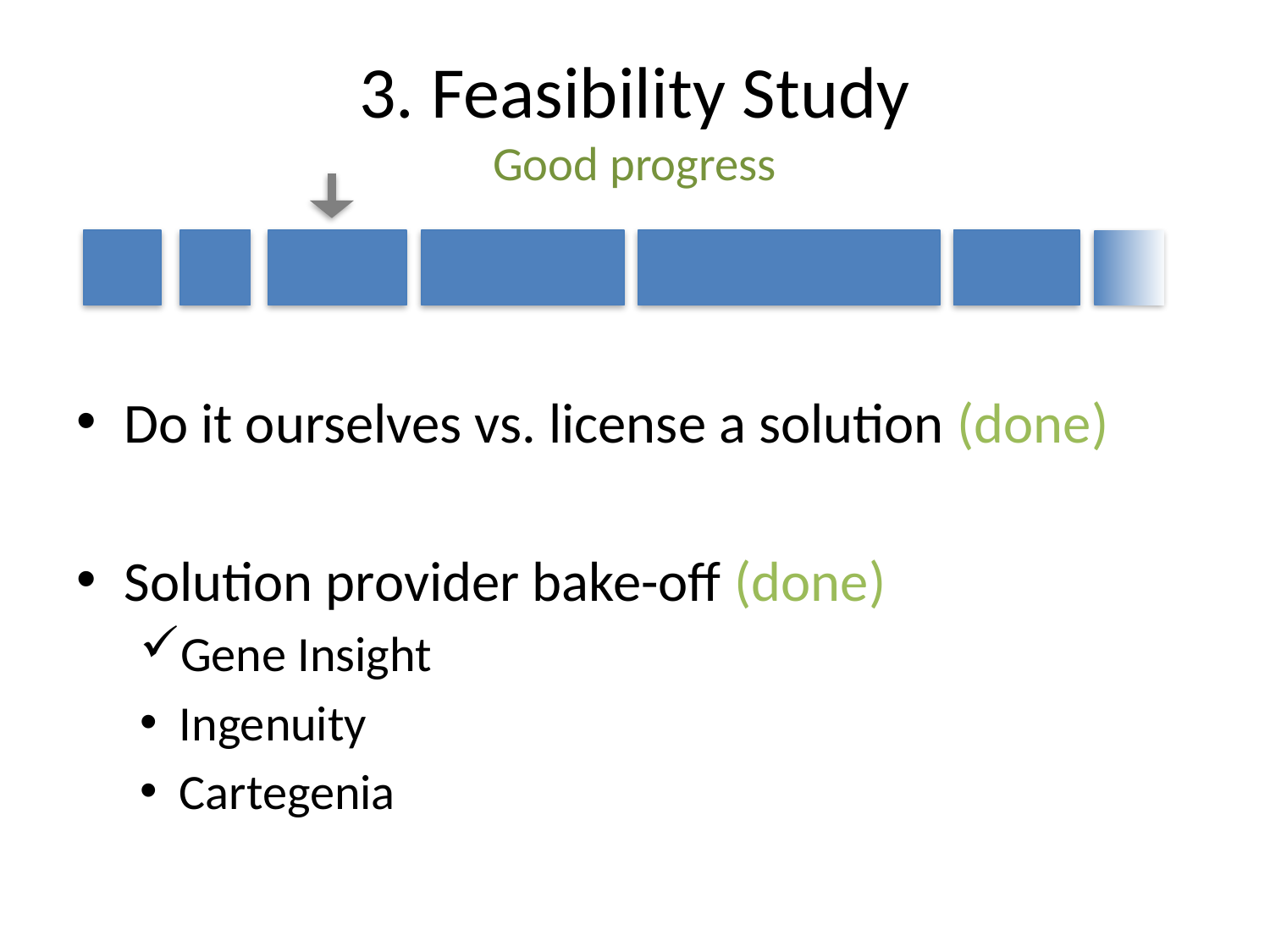

# 3. Feasibility Study Good progress

Do it ourselves vs. license a solution (done)

Solution provider bake-off (done)
Gene Insight
Ingenuity
Cartegenia